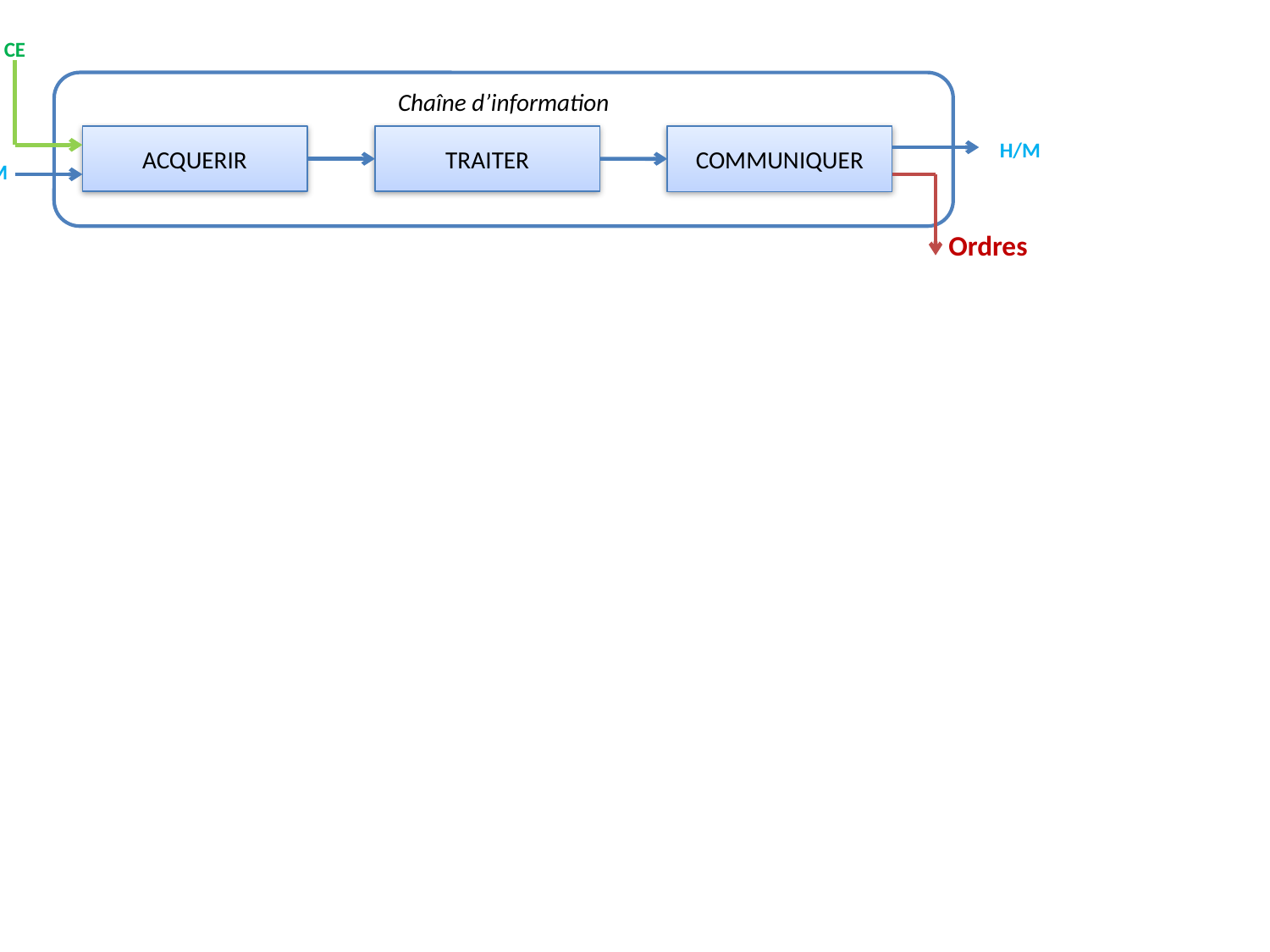

CE
Chaîne d’information
H/M
H/M
ACQUERIR
TRAITER
COMMUNIQUER
Ordres